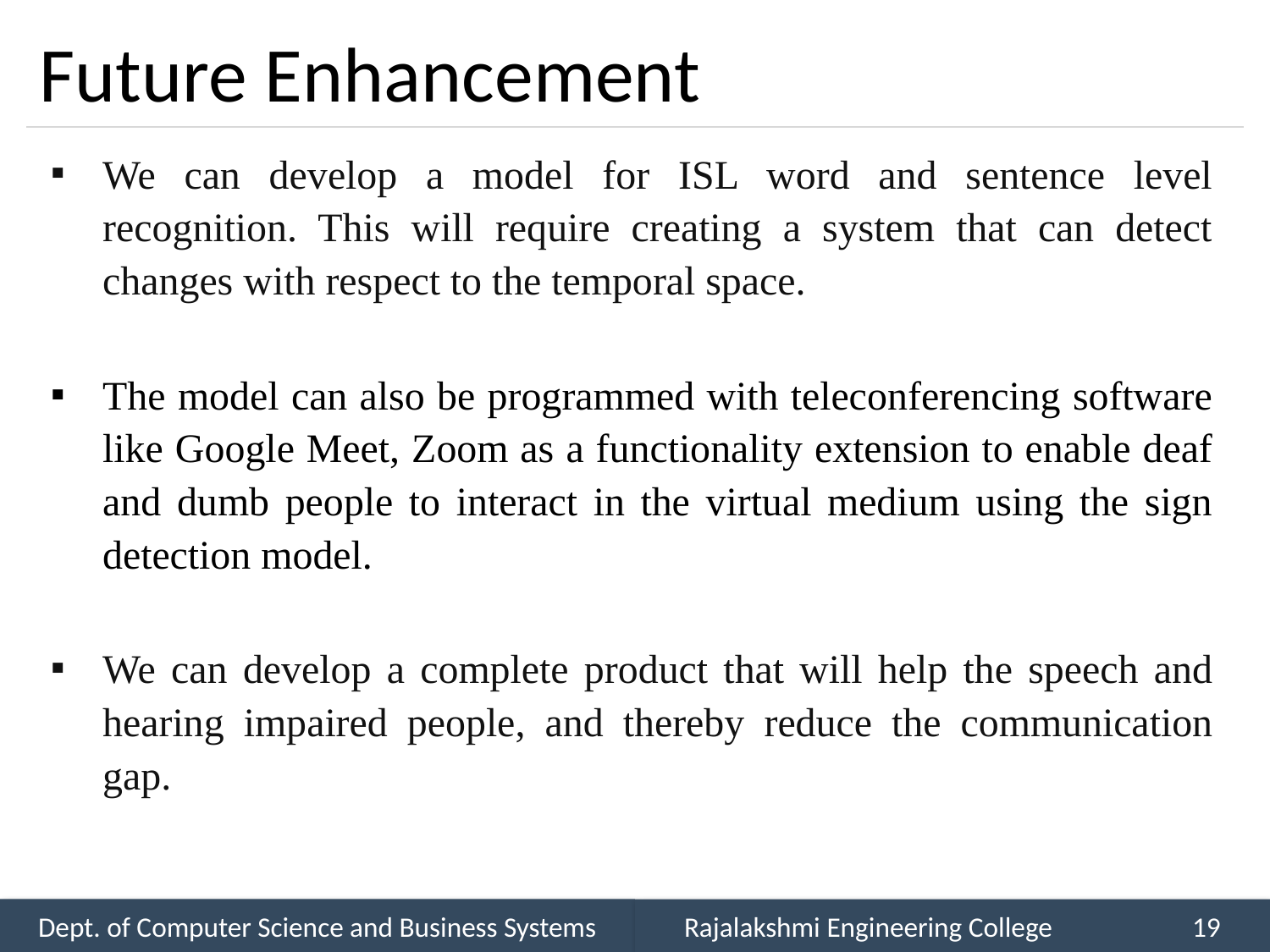

# Future Enhancement
We can develop a model for ISL word and sentence level recognition. This will require creating a system that can detect changes with respect to the temporal space.

The model can also be programmed with teleconferencing software like Google Meet, Zoom as a functionality extension to enable deaf and dumb people to interact in the virtual medium using the sign detection model.

We can develop a complete product that will help the speech and hearing impaired people, and thereby reduce the communication gap.